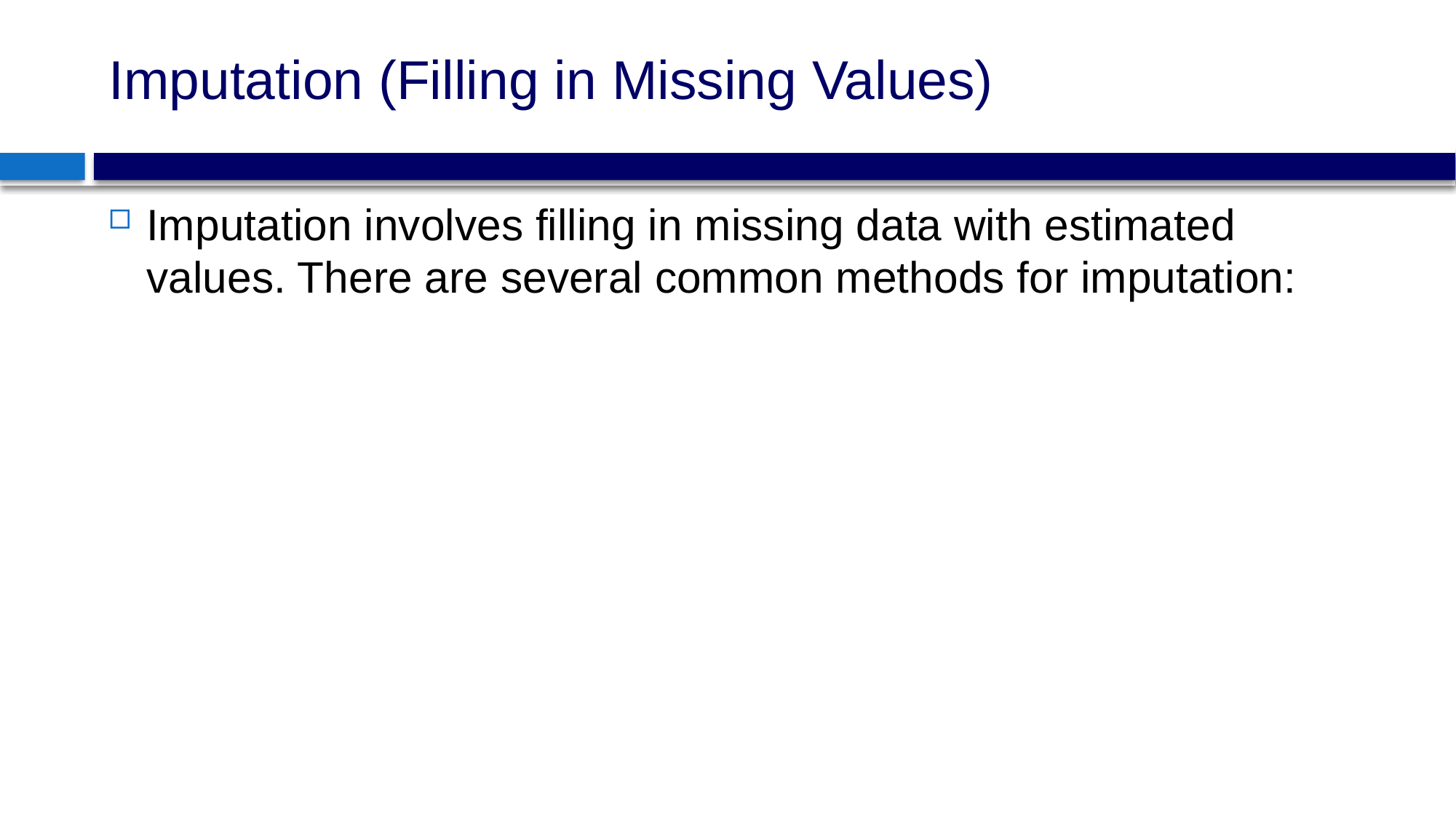

# Imputation (Filling in Missing Values)
Imputation involves filling in missing data with estimated values. There are several common methods for imputation: